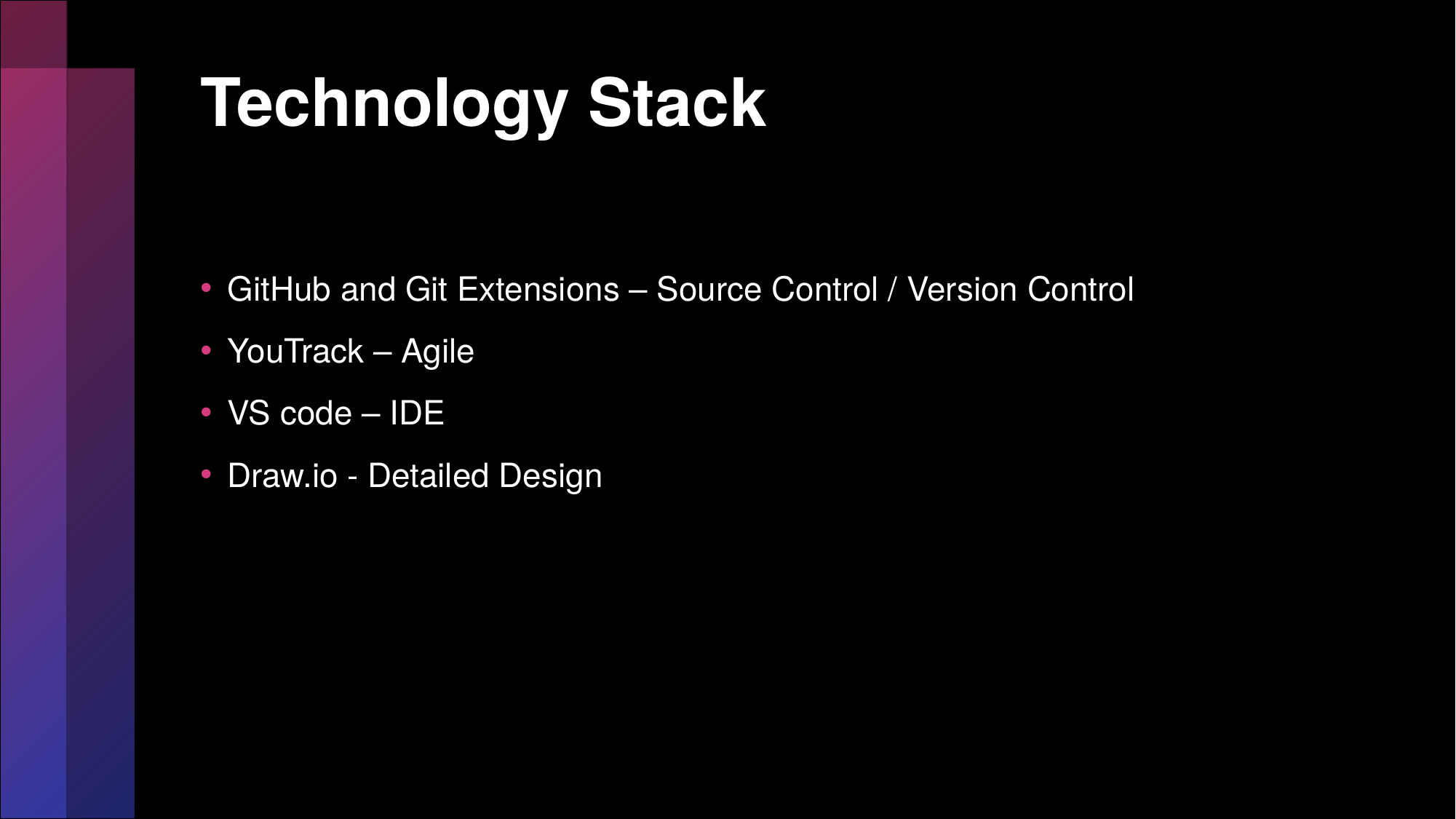

# Technology Stack

GitHub and Git Extensions – Source Control / Version Control
YouTrack – Agile
VS code – IDE
Draw.io - Detailed Design